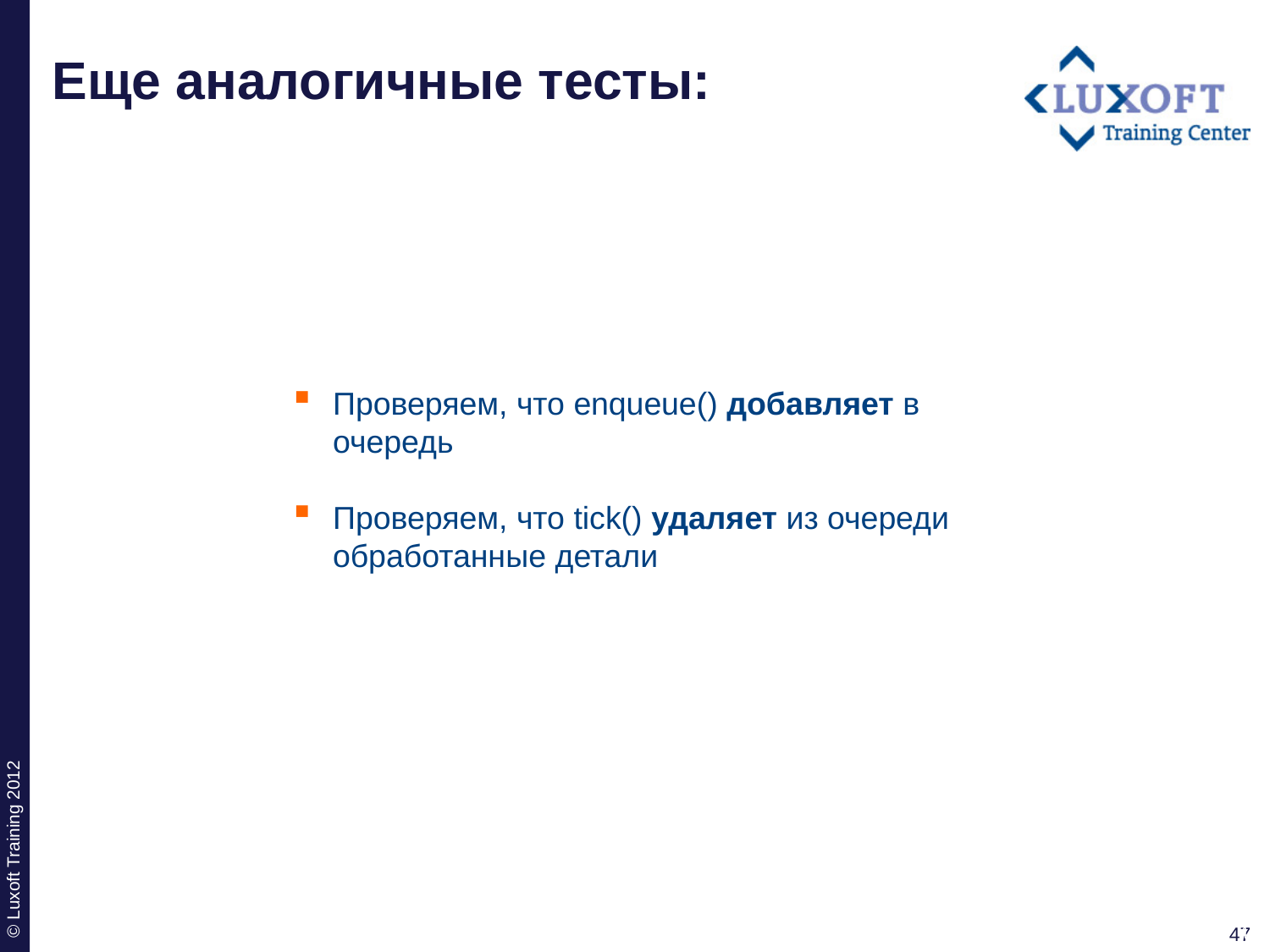

# Еще аналогичные тесты:
Проверяем, что enqueue() добавляет в очередь
Проверяем, что tick() удаляет из очереди обработанные детали